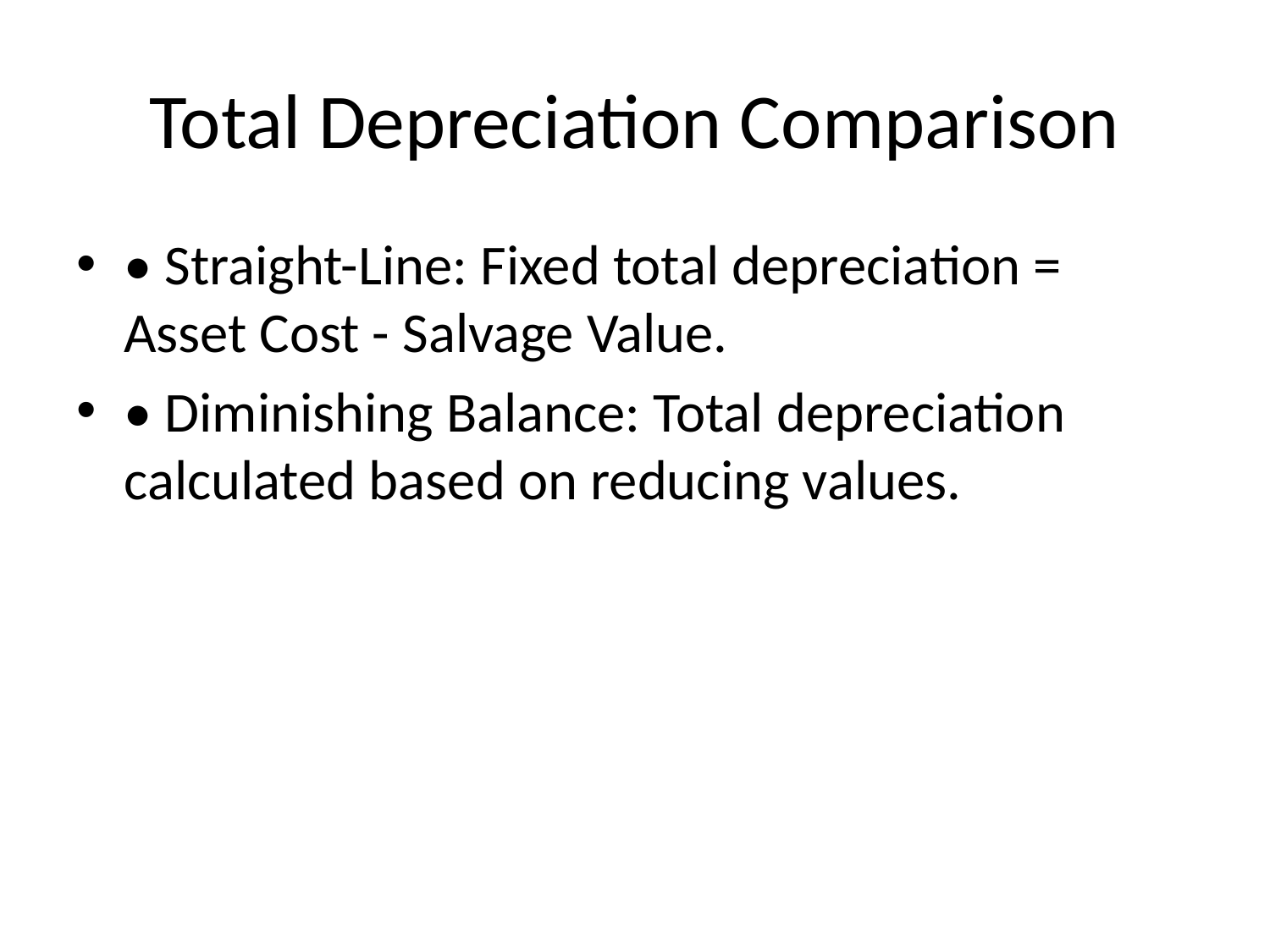

# Total Depreciation Comparison
• Straight-Line: Fixed total depreciation = Asset Cost - Salvage Value.
• Diminishing Balance: Total depreciation calculated based on reducing values.